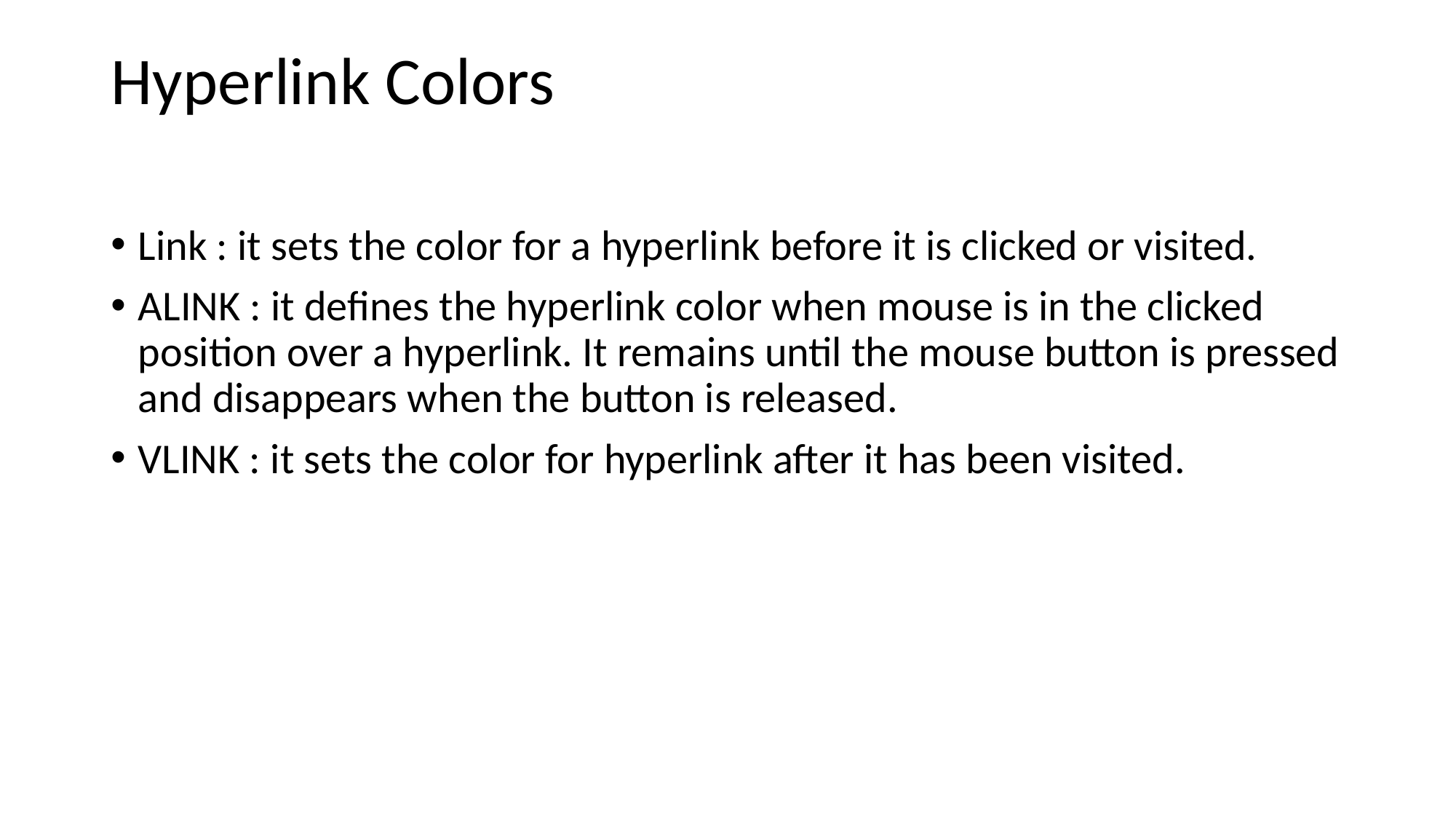

# Hyperlink Colors
Link : it sets the color for a hyperlink before it is clicked or visited.
ALINK : it defines the hyperlink color when mouse is in the clicked position over a hyperlink. It remains until the mouse button is pressed and disappears when the button is released.
VLINK : it sets the color for hyperlink after it has been visited.